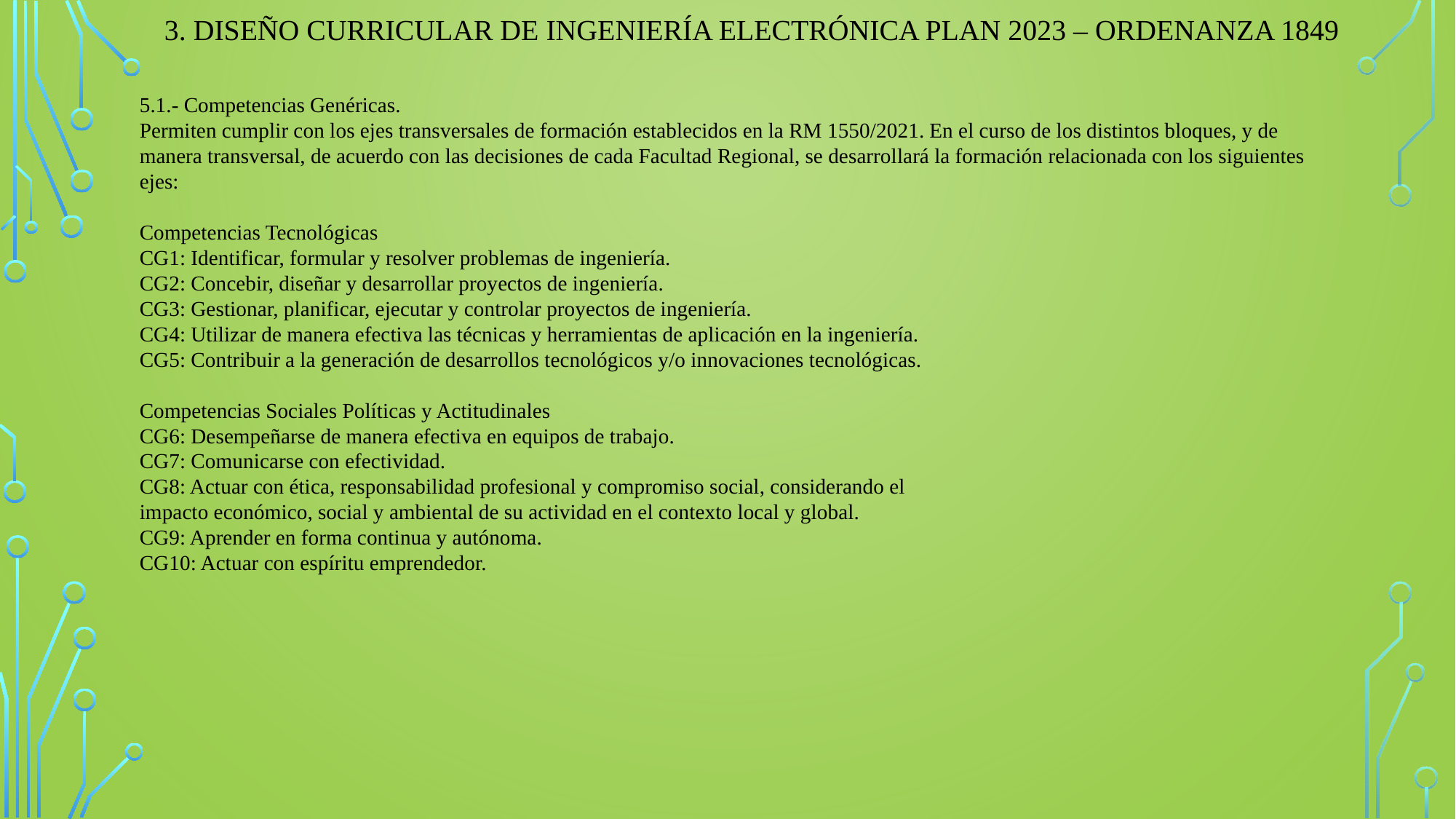

3. DISEÑO CURRICULAR DE INGENIERÍA ELECTRÓNICA PLAN 2023 – ORDENANZA 1849
5.1.- Competencias Genéricas.
Permiten cumplir con los ejes transversales de formación establecidos en la RM 1550/2021. En el curso de los distintos bloques, y de manera transversal, de acuerdo con las decisiones de cada Facultad Regional, se desarrollará la formación relacionada con los siguientes ejes:

Competencias Tecnológicas
CG1: Identificar, formular y resolver problemas de ingeniería.
CG2: Concebir, diseñar y desarrollar proyectos de ingeniería.
CG3: Gestionar, planificar, ejecutar y controlar proyectos de ingeniería.
CG4: Utilizar de manera efectiva las técnicas y herramientas de aplicación en la ingeniería.
CG5: Contribuir a la generación de desarrollos tecnológicos y/o innovaciones tecnológicas.

Competencias Sociales Políticas y Actitudinales
CG6: Desempeñarse de manera efectiva en equipos de trabajo.
CG7: Comunicarse con efectividad.
CG8: Actuar con ética, responsabilidad profesional y compromiso social, considerando el
impacto económico, social y ambiental de su actividad en el contexto local y global.
CG9: Aprender en forma continua y autónoma.
CG10: Actuar con espíritu emprendedor.